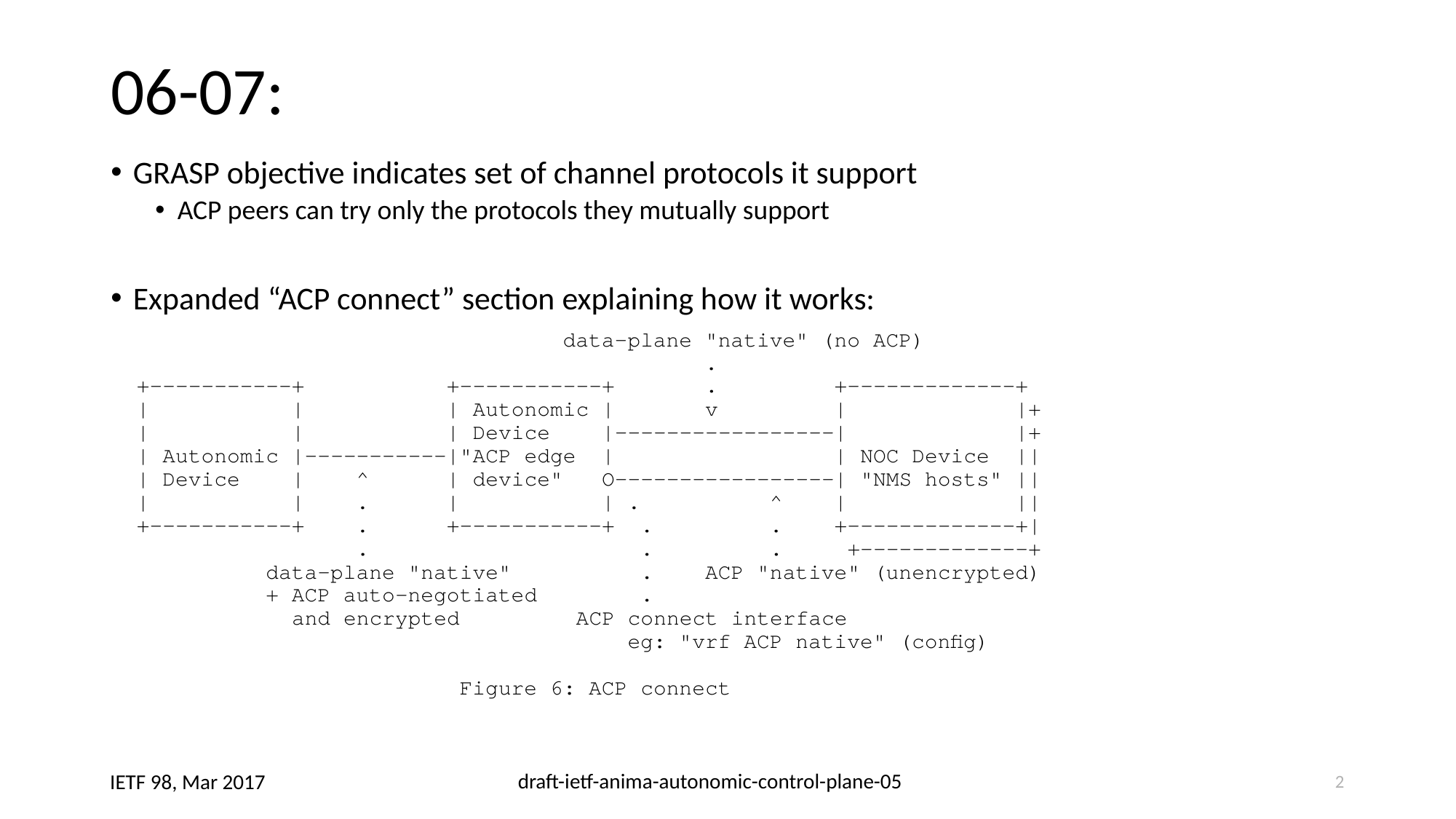

# 06-07:
GRASP objective indicates set of channel protocols it support
ACP peers can try only the protocols they mutually support

Expanded “ACP connect” section explaining how it works:
                                   data-plane "native" (no ACP)
                                              .
  +-----------+           +-----------+       .         +-------------+
  |           |           | Autonomic |       v         |             |+
  |           |           | Device    |-----------------|             |+
  | Autonomic |-----------|"ACP edge  |                 | NOC Device  ||
  | Device    |    ^      | device"   O-----------------| "NMS hosts" ||
  |           |    .      |           | .          ^    |             ||
  +-----------+    .      +-----------+  .         .    +-------------+|
                   .                     .         .     +-------------+
            data-plane "native"          .    ACP "native" (unencrypted)
            + ACP auto-negotiated        .
              and encrypted         ACP connect interface
                                        eg: "vrf ACP native" (config)

                           Figure 6: ACP connect

2